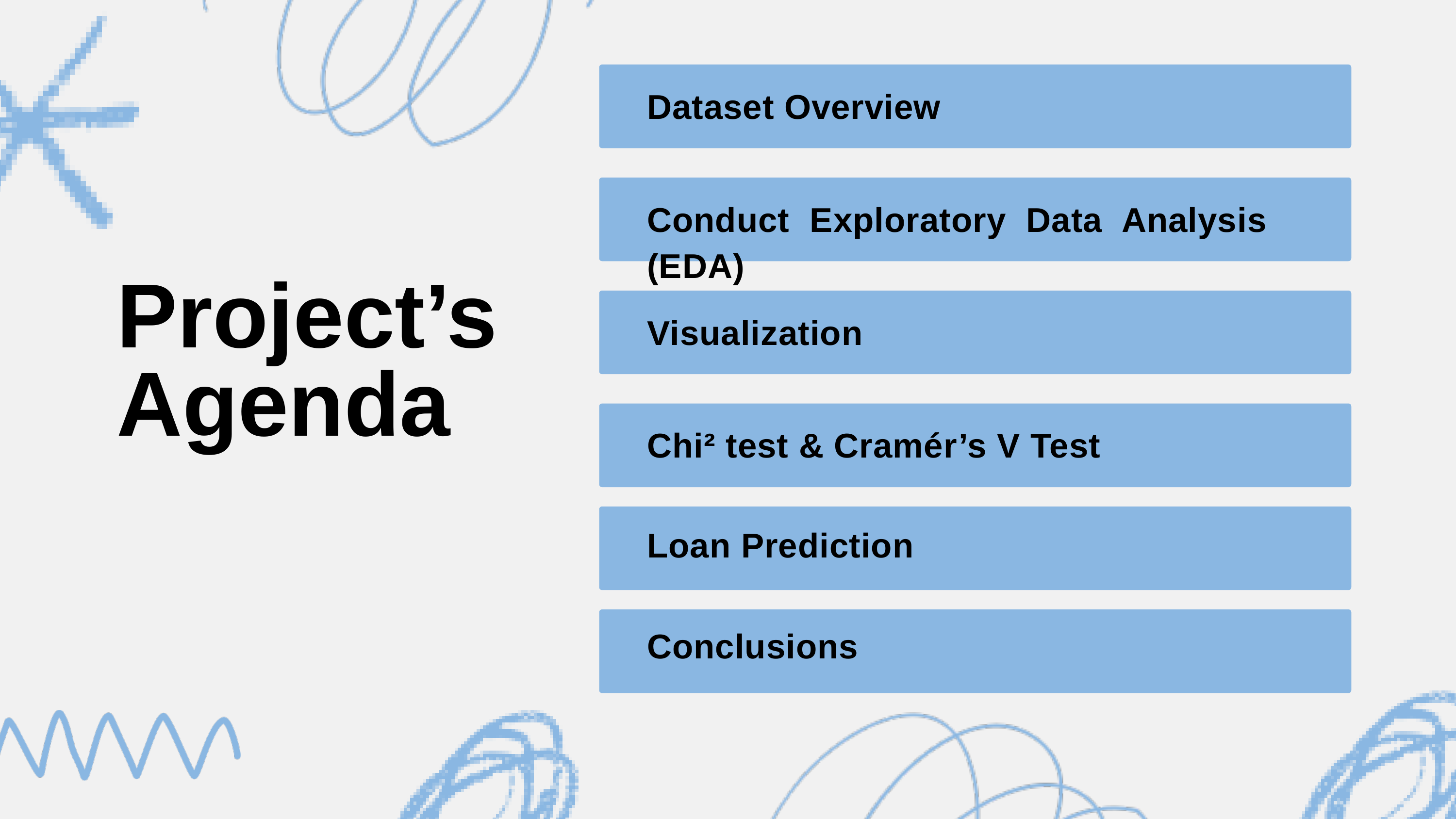

Dataset Overview

Conduct Exploratory Data Analysis (EDA)
Project’s Agenda

Visualization

Chi² test & Cramér’s V Test

Loan Prediction

Conclusions